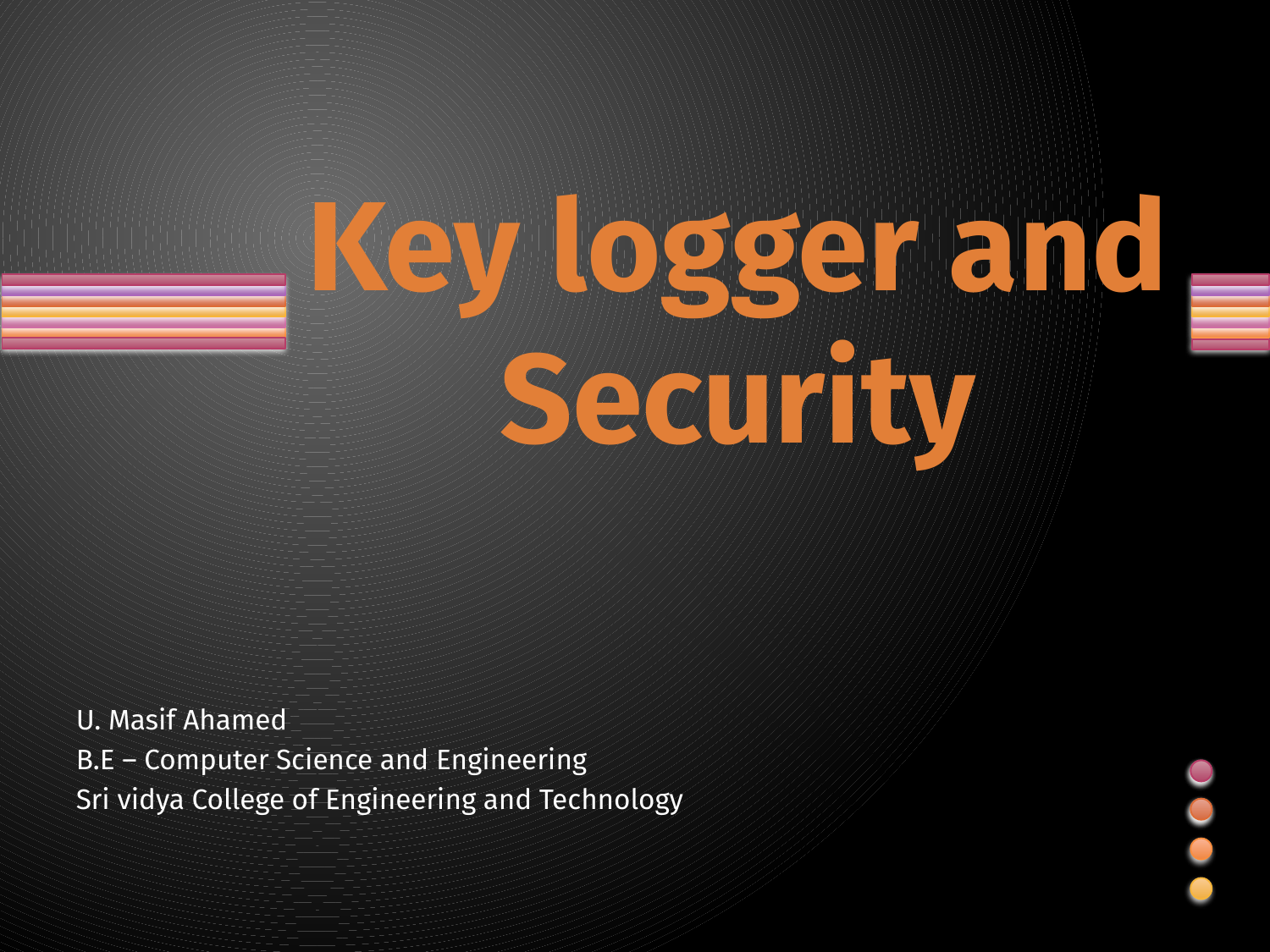

# Key logger and Security
U. Masif Ahamed
B.E – Computer Science and Engineering
Sri vidya College of Engineering and Technology